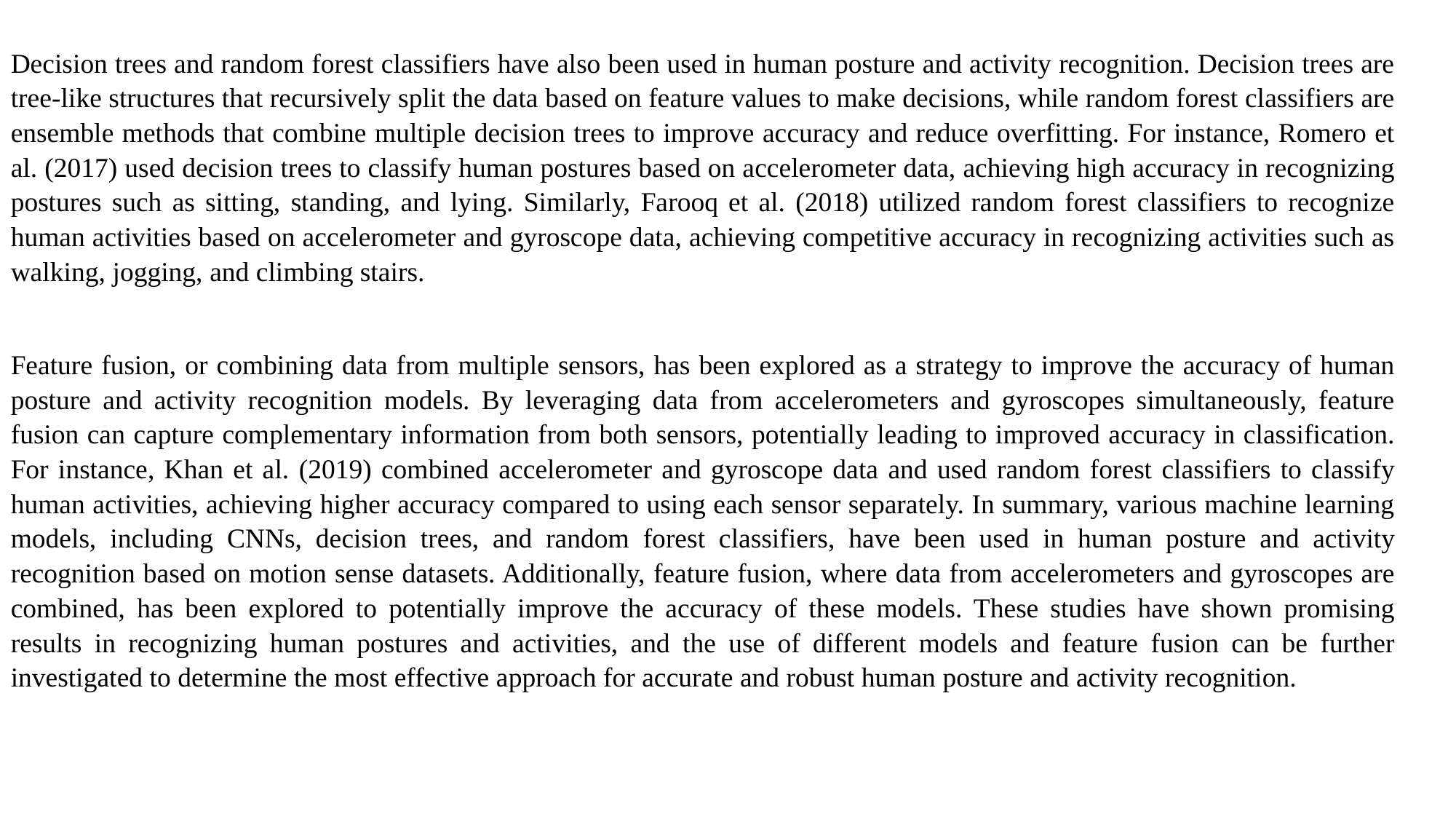

Decision trees and random forest classifiers have also been used in human posture and activity recognition. Decision trees are tree-like structures that recursively split the data based on feature values to make decisions, while random forest classifiers are ensemble methods that combine multiple decision trees to improve accuracy and reduce overfitting. For instance, Romero et al. (2017) used decision trees to classify human postures based on accelerometer data, achieving high accuracy in recognizing postures such as sitting, standing, and lying. Similarly, Farooq et al. (2018) utilized random forest classifiers to recognize human activities based on accelerometer and gyroscope data, achieving competitive accuracy in recognizing activities such as walking, jogging, and climbing stairs.

Feature fusion, or combining data from multiple sensors, has been explored as a strategy to improve the accuracy of human posture and activity recognition models. By leveraging data from accelerometers and gyroscopes simultaneously, feature fusion can capture complementary information from both sensors, potentially leading to improved accuracy in classification. For instance, Khan et al. (2019) combined accelerometer and gyroscope data and used random forest classifiers to classify human activities, achieving higher accuracy compared to using each sensor separately. In summary, various machine learning models, including CNNs, decision trees, and random forest classifiers, have been used in human posture and activity recognition based on motion sense datasets. Additionally, feature fusion, where data from accelerometers and gyroscopes are combined, has been explored to potentially improve the accuracy of these models. These studies have shown promising results in recognizing human postures and activities, and the use of different models and feature fusion can be further investigated to determine the most effective approach for accurate and robust human posture and activity recognition.